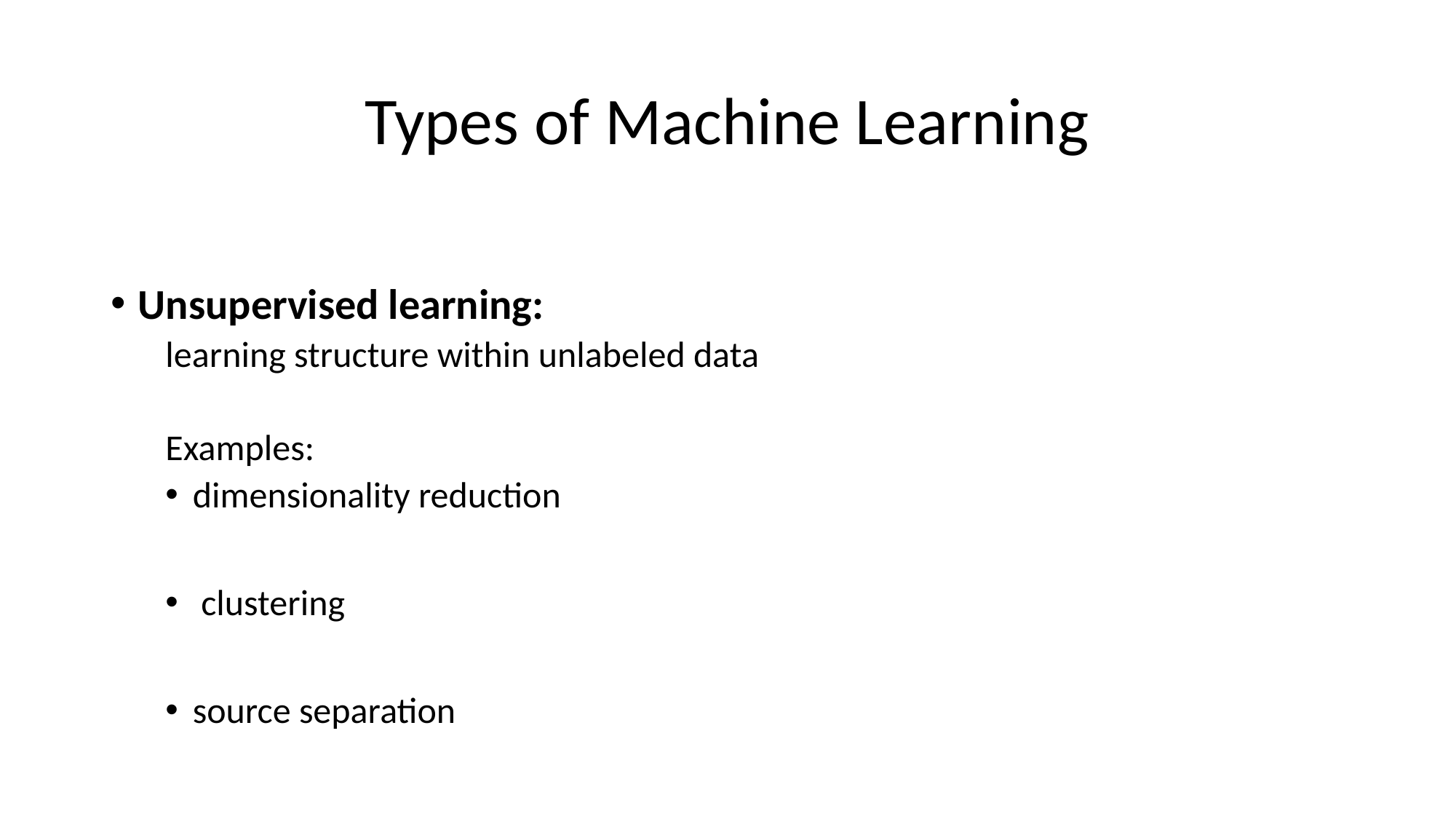

# Types of Machine Learning

Unsupervised learning:
learning structure within unlabeled data

Examples:
dimensionality reduction

 clustering

source separation